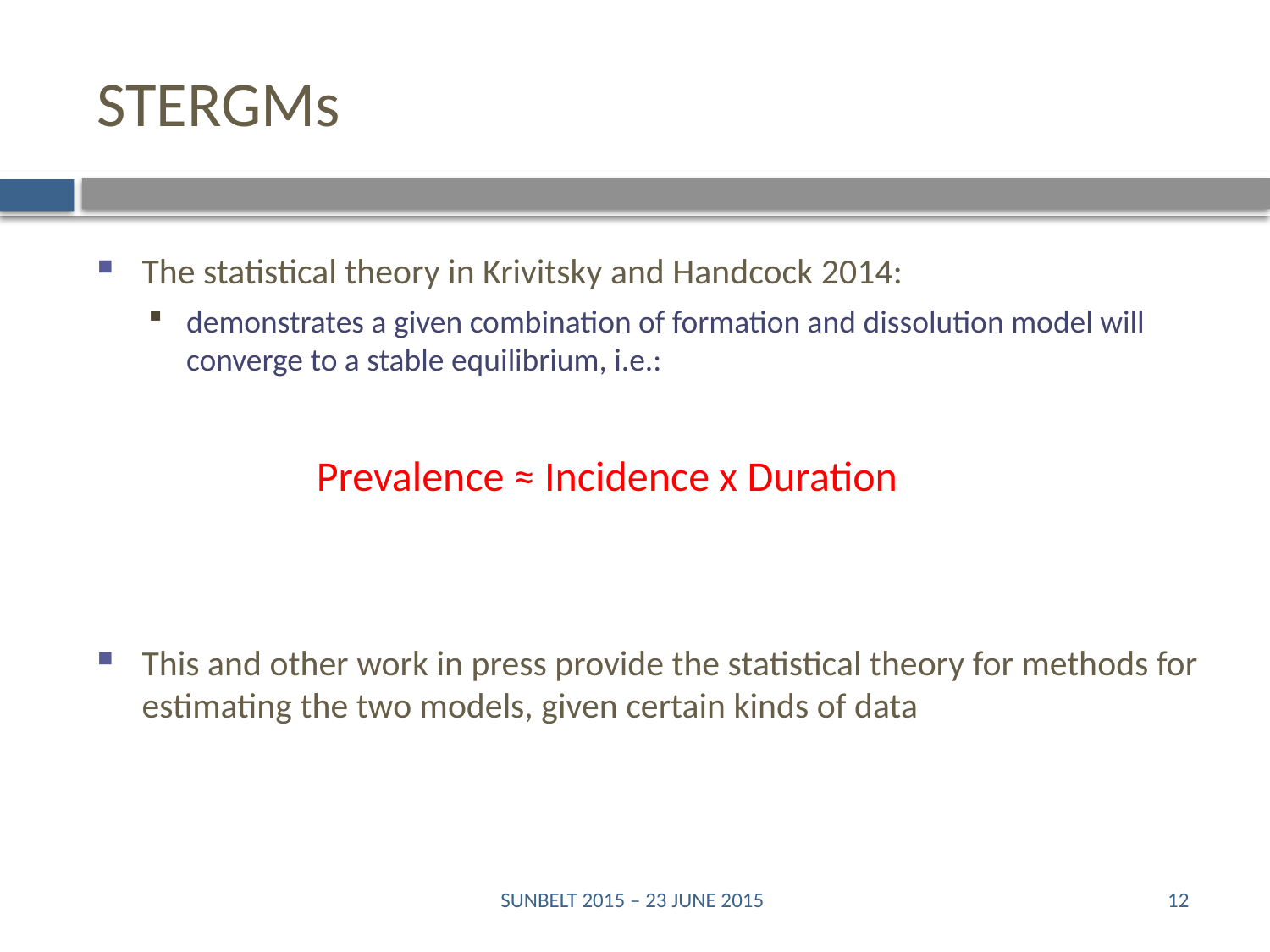

# STERGMs
The statistical theory in Krivitsky and Handcock 2014:
demonstrates a given combination of formation and dissolution model will converge to a stable equilibrium, i.e.:

This and other work in press provide the statistical theory for methods for estimating the two models, given certain kinds of data
Prevalence ≈ Incidence x Duration
SUNBELT 2015 – 23 JUNE 2015
12